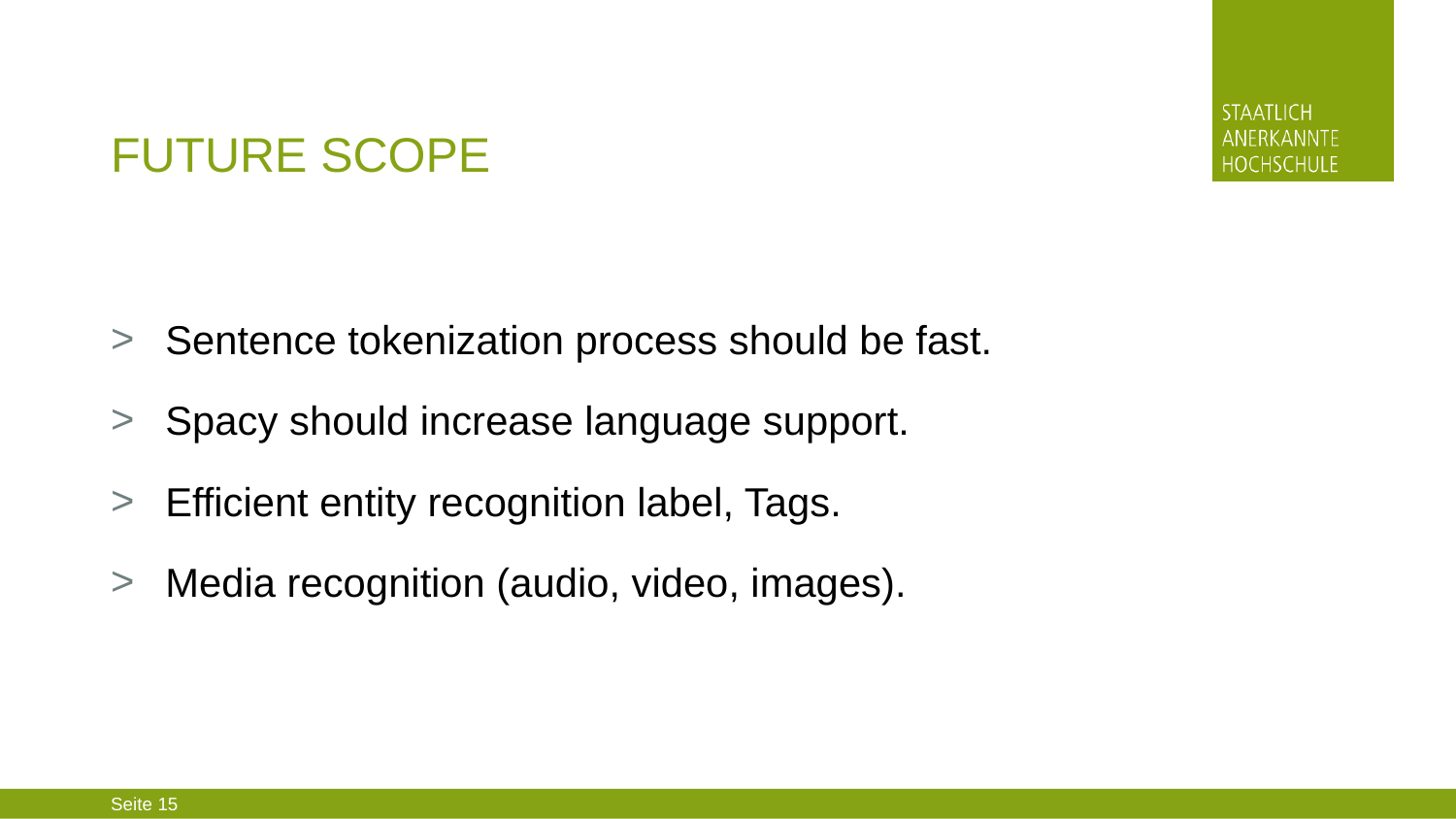

# Future scope
Sentence tokenization process should be fast.
Spacy should increase language support.
Efficient entity recognition label, Tags.
Media recognition (audio, video, images).

Seite 15